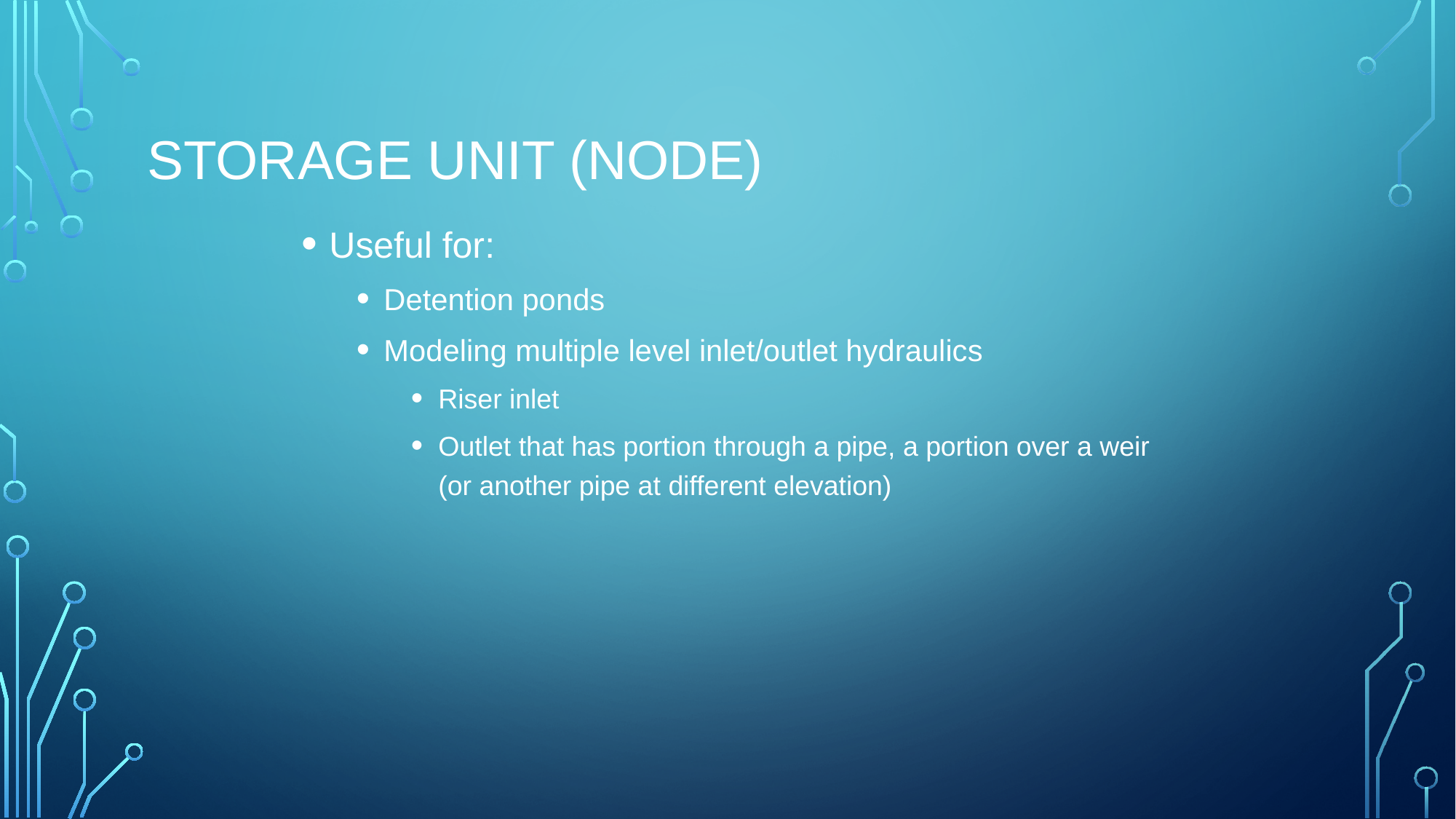

# Storage Unit (Node)
Useful for:
Detention ponds
Modeling multiple level inlet/outlet hydraulics
Riser inlet
Outlet that has portion through a pipe, a portion over a weir (or another pipe at different elevation)